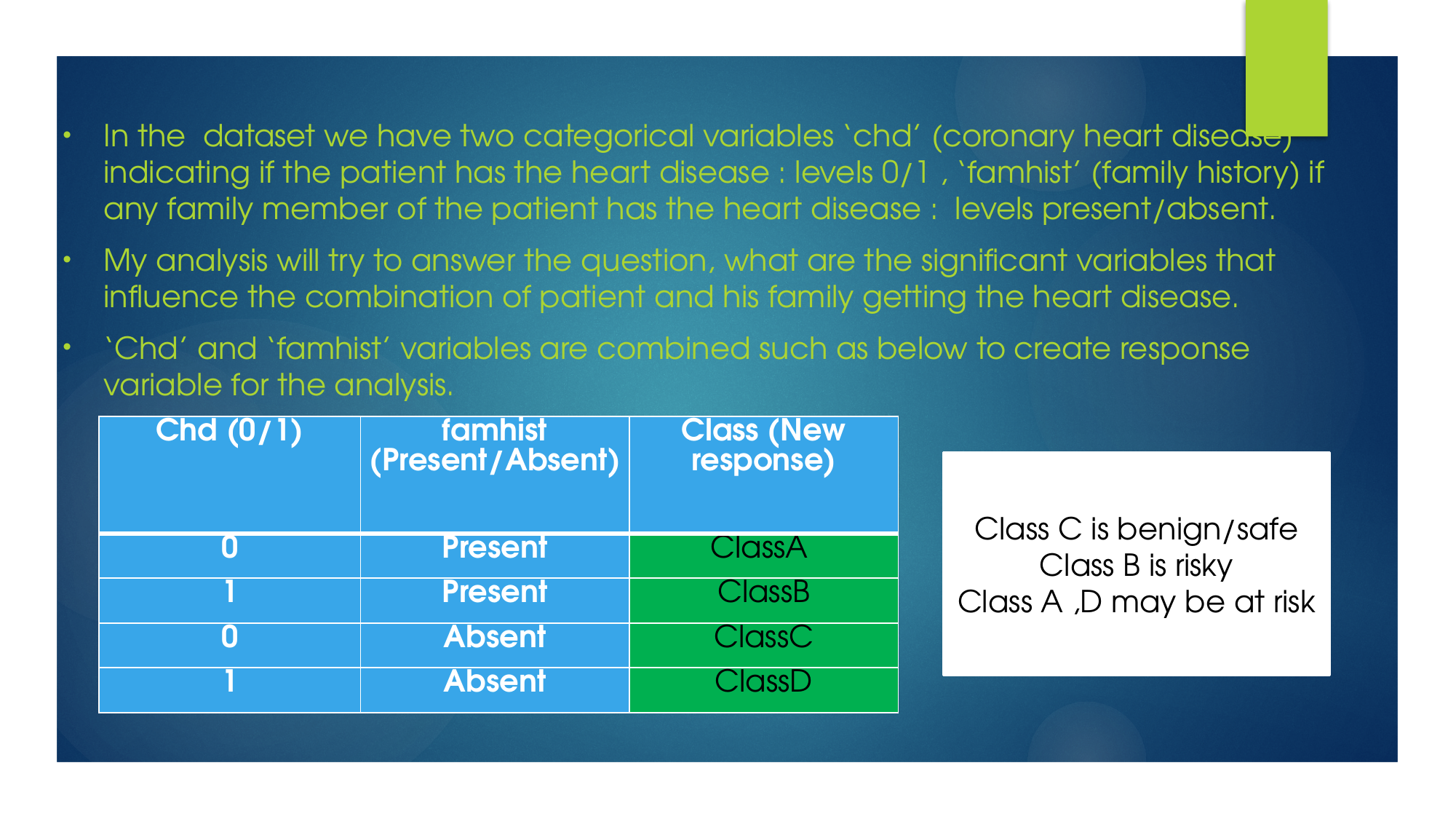

# Discriminant analysis:
In the  dataset we have two categorical variables ‘chd’ (coronary heart disease) indicating if the patient has the heart disease : levels 0/1 , ‘famhist’ (family history) if any family member of the patient has the heart disease :  levels present/absent.
My analysis will try to answer the question, what are the significant variables that influence the combination of patient and his family getting the heart disease.
‘Chd’ and ‘famhist’ variables are combined such as below to create response variable for the analysis.

| Chd (0/1) | famhist (Present/Absent) | Class (New response) |
| --- | --- | --- |
| 0 | Present | ClassA |
| 1 | Present | ClassB |
| 0 | Absent | ClassC |
| 1 | Absent | ClassD |
Class C is benign/safe
Class B is risky
Class A ,D may be at risk